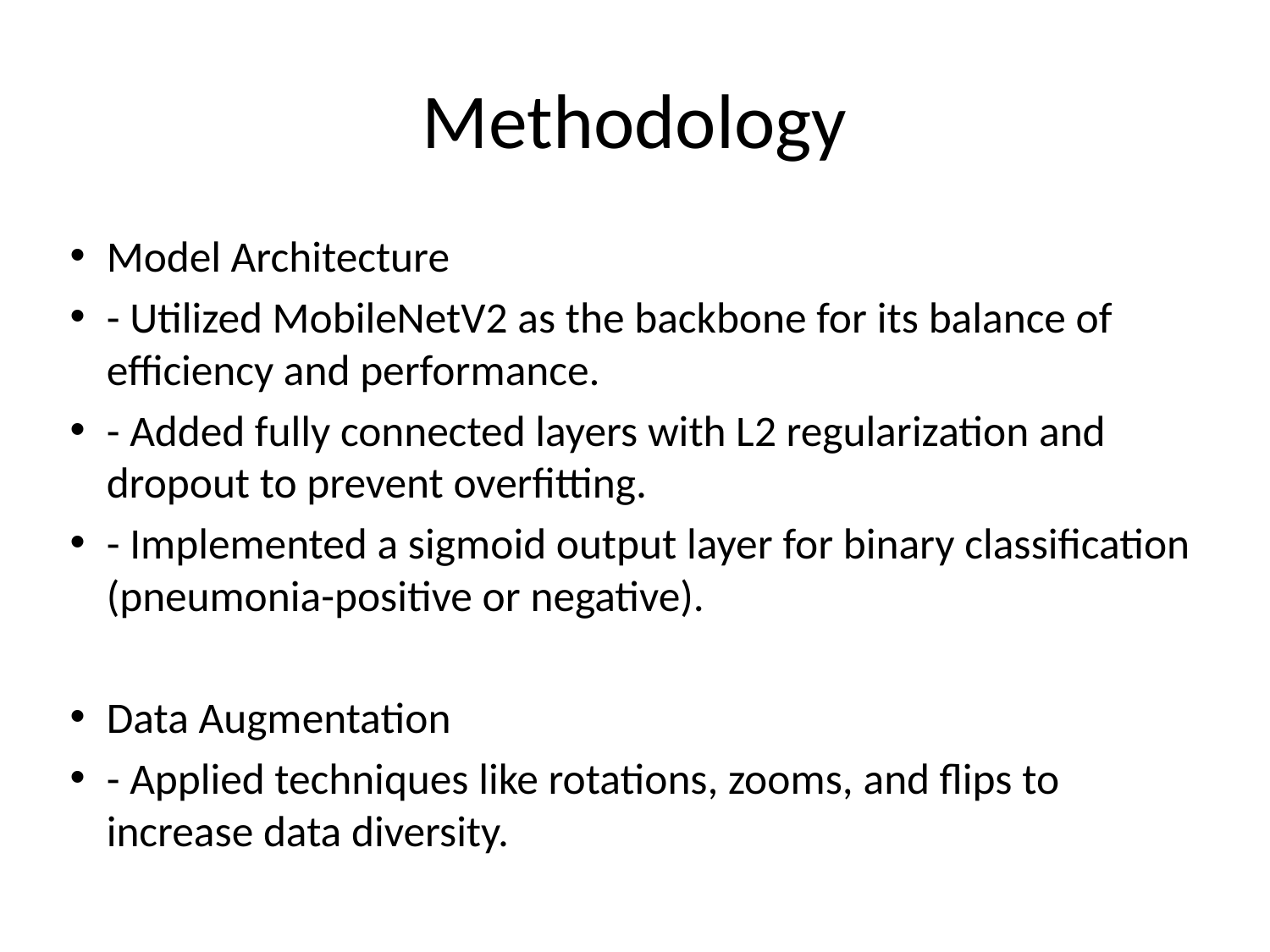

# Methodology
Model Architecture
- Utilized MobileNetV2 as the backbone for its balance of efficiency and performance.
- Added fully connected layers with L2 regularization and dropout to prevent overfitting.
- Implemented a sigmoid output layer for binary classification (pneumonia-positive or negative).

Data Augmentation
- Applied techniques like rotations, zooms, and flips to increase data diversity.